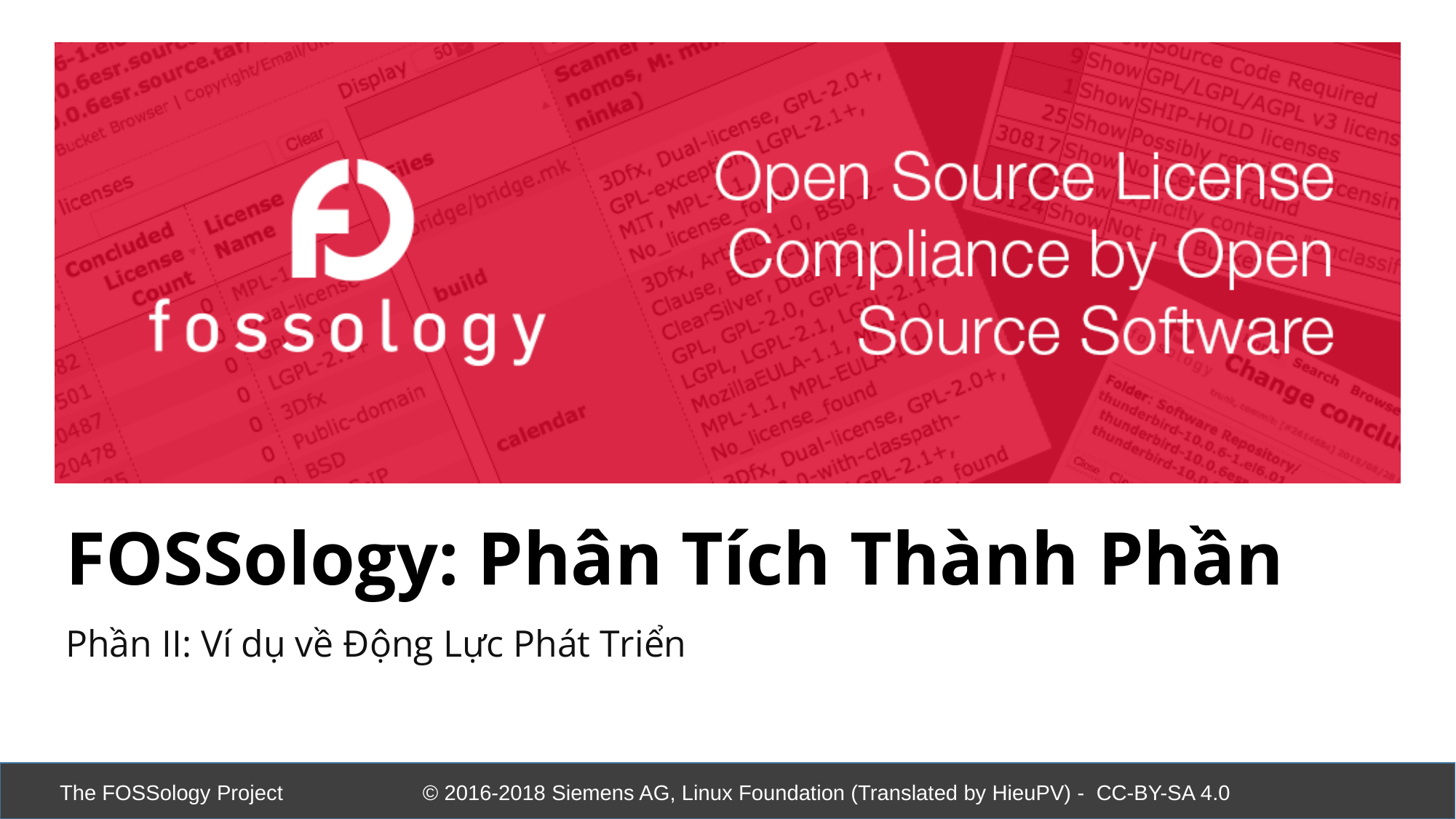

FOSSology: Phân Tích Thành Phần
Phần II: Ví dụ về Động Lực Phát Triển